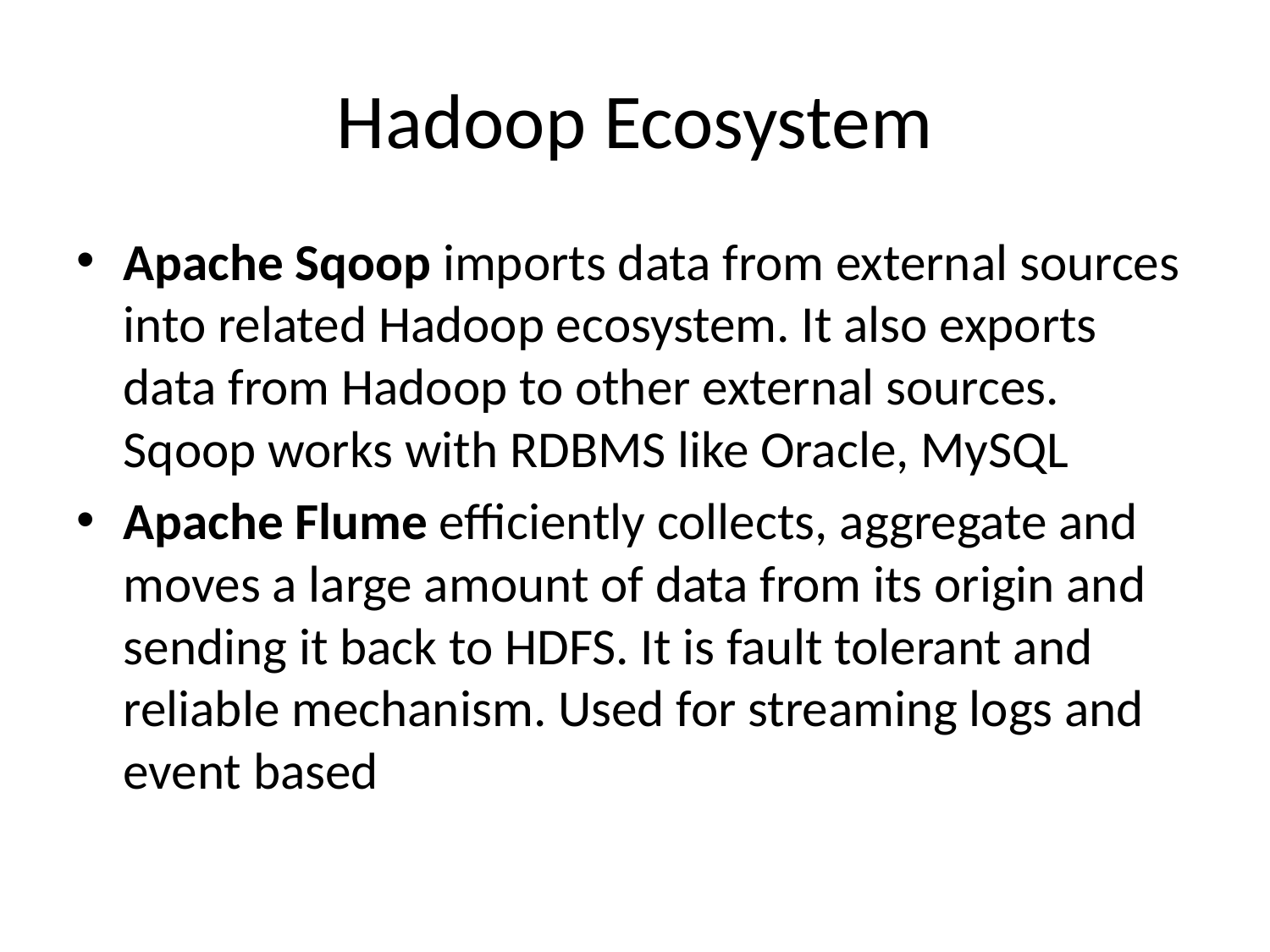

# Hadoop Ecosystem
Apache Sqoop imports data from external sources into related Hadoop ecosystem. It also exports data from Hadoop to other external sources. Sqoop works with RDBMS like Oracle, MySQL
Apache Flume efficiently collects, aggregate and moves a large amount of data from its origin and sending it back to HDFS. It is fault tolerant and reliable mechanism. Used for streaming logs and event based